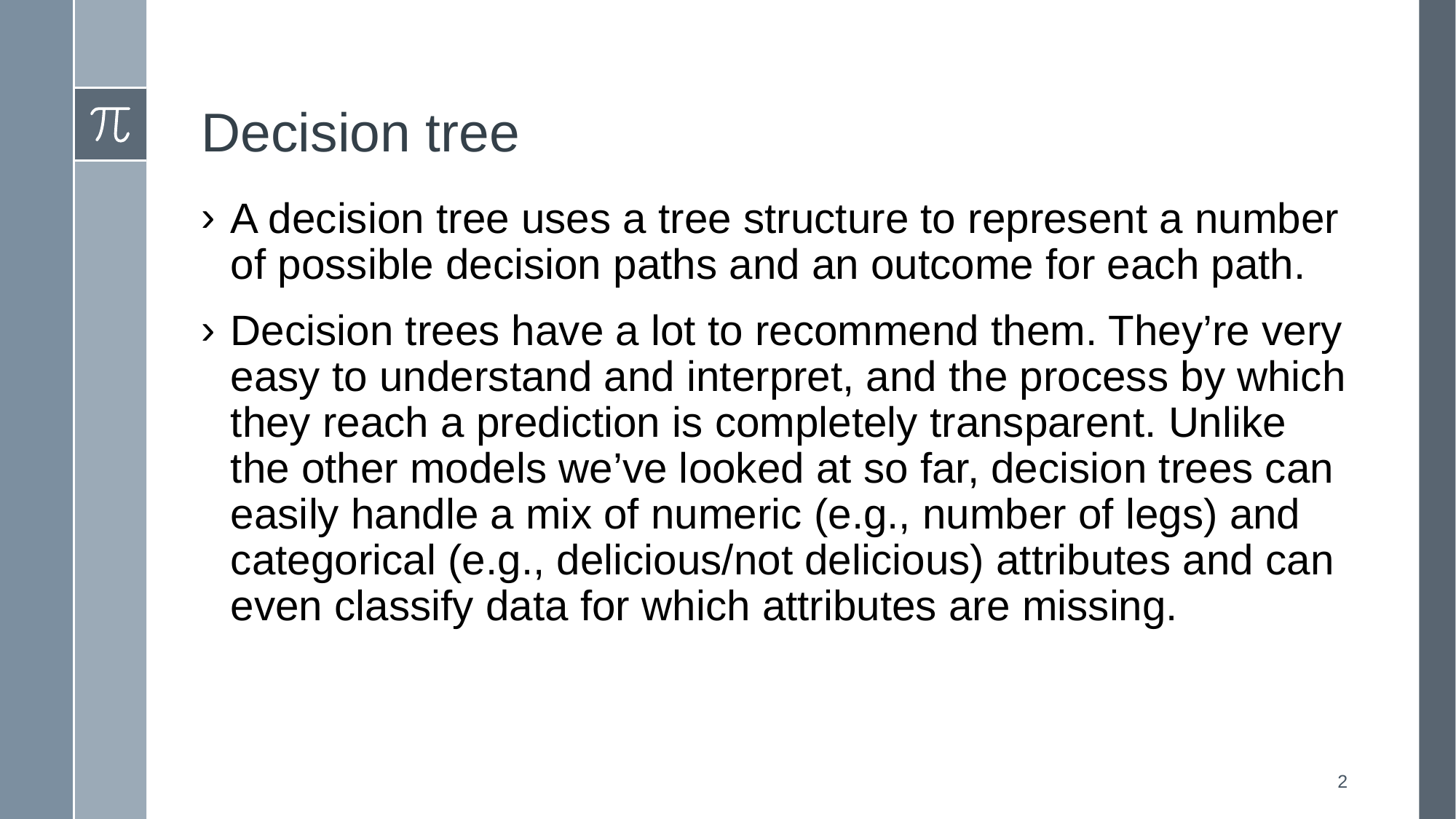

# Decision tree
A decision tree uses a tree structure to represent a number of possible decision paths and an outcome for each path.
Decision trees have a lot to recommend them. They’re very easy to understand and interpret, and the process by which they reach a prediction is completely transparent. Unlike the other models we’ve looked at so far, decision trees can easily handle a mix of numeric (e.g., number of legs) and categorical (e.g., delicious/not delicious) attributes and can even classify data for which attributes are missing.
2